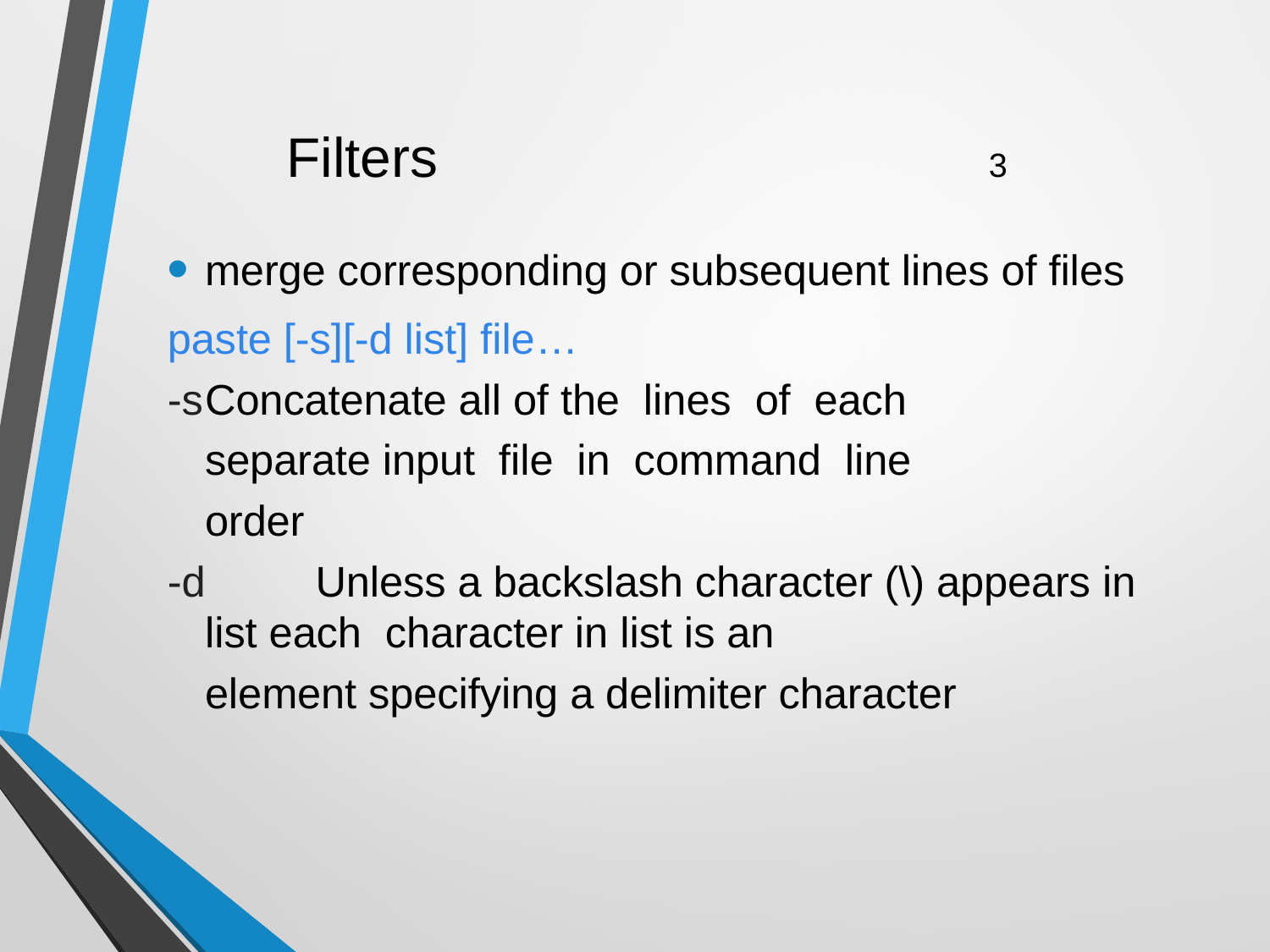

# Filters 			                          	3
merge corresponding or subsequent lines of files
paste [-s][-d list] file…
-s		Concatenate all of the  lines  of  each
		separate input  file  in  command  line
		order
-d	Unless a backslash character (\) appears in list each  character in list is an
	element specifying a delimiter character